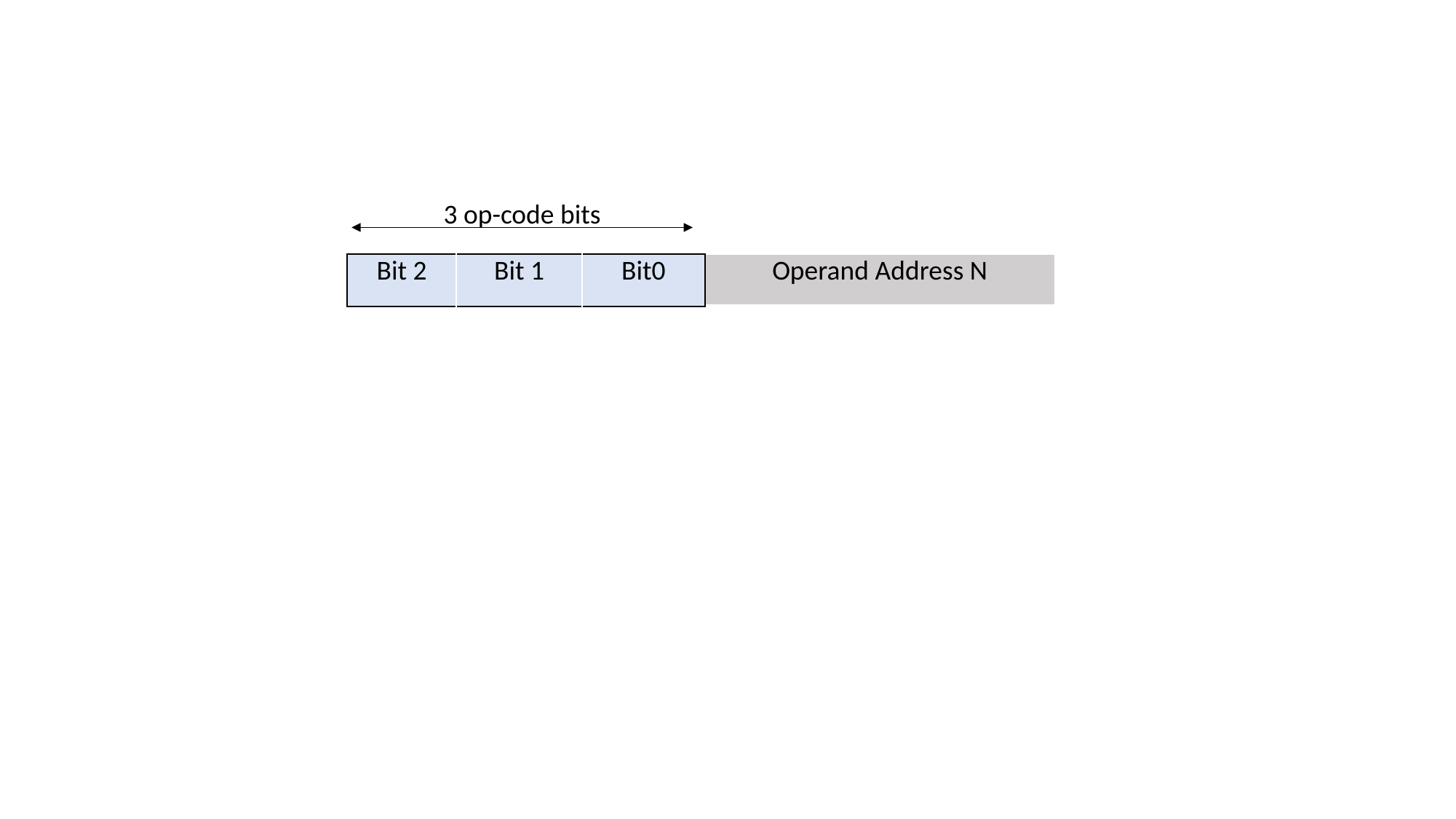

3 op-code bits
| Bit 2 | Bit 1 | Bit0 | Operand Address N |
| --- | --- | --- | --- |